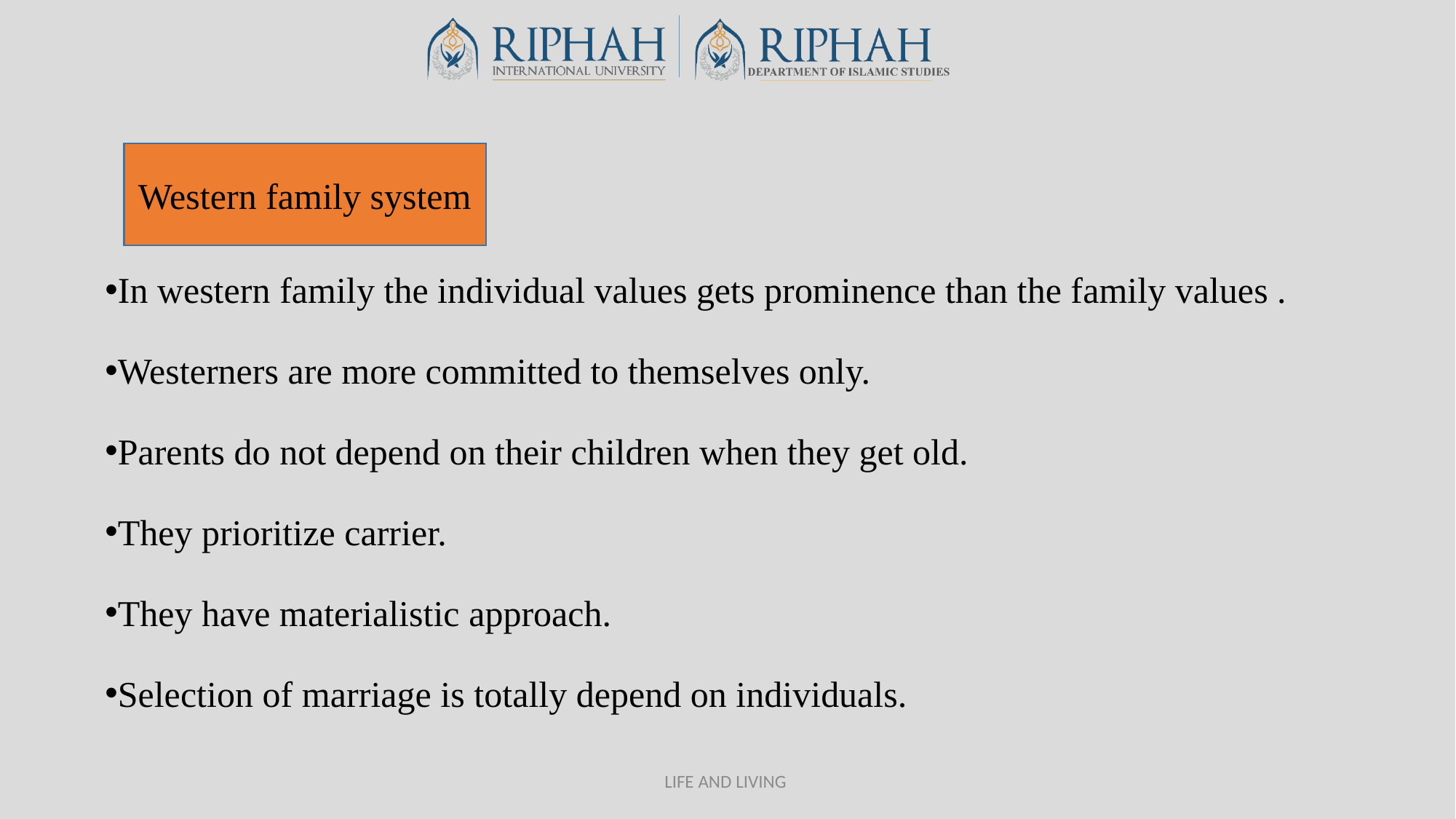

In western family the individual values gets prominence than the family values .
Westerners are more committed to themselves only.
Parents do not depend on their children when they get old.
They prioritize carrier.
They have materialistic approach.
Selection of marriage is totally depend on individuals.

Western family system
LIFE AND LIVING